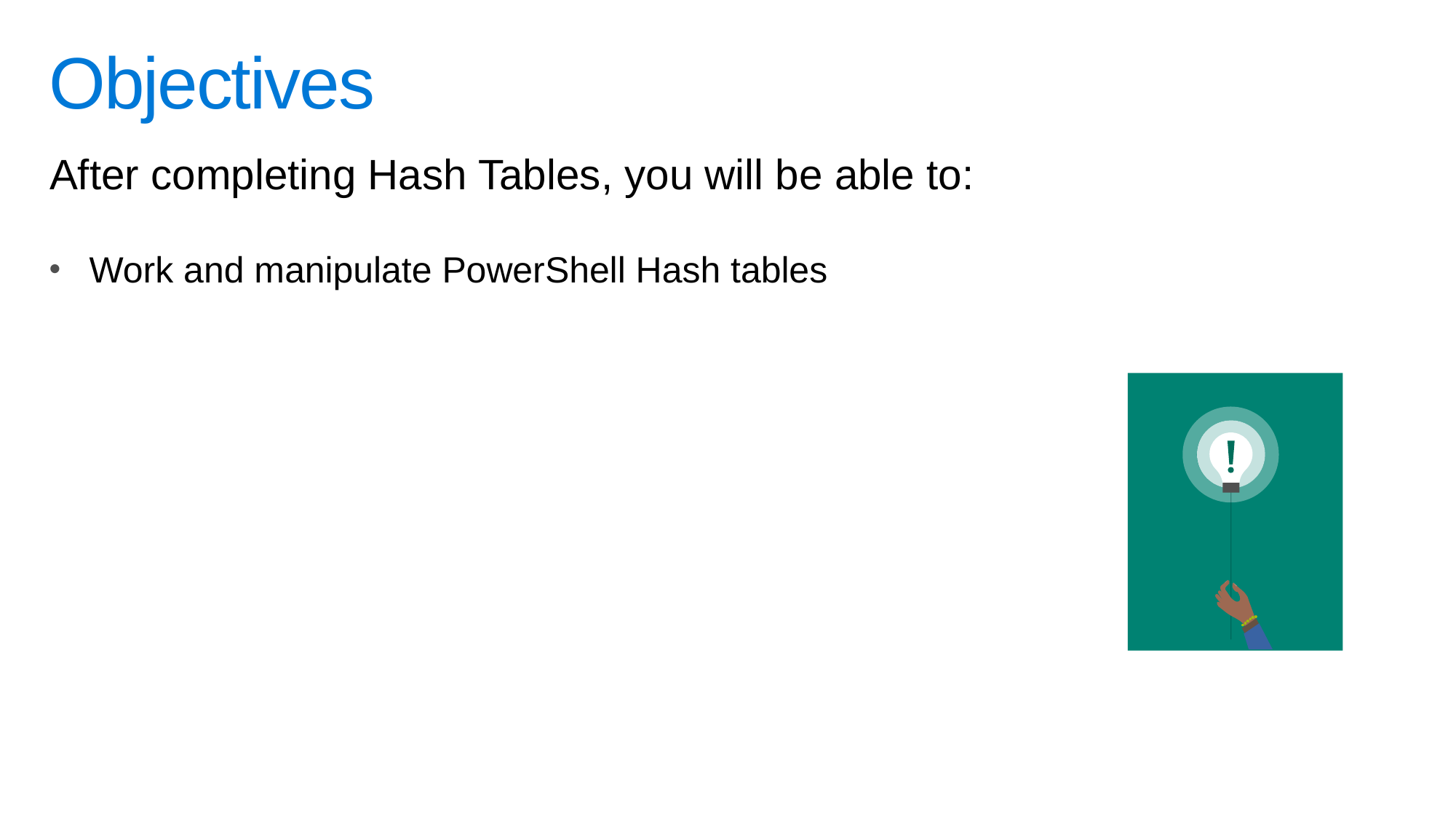

After completing Hash Tables, you will be able to:
Work and manipulate PowerShell Hash tables